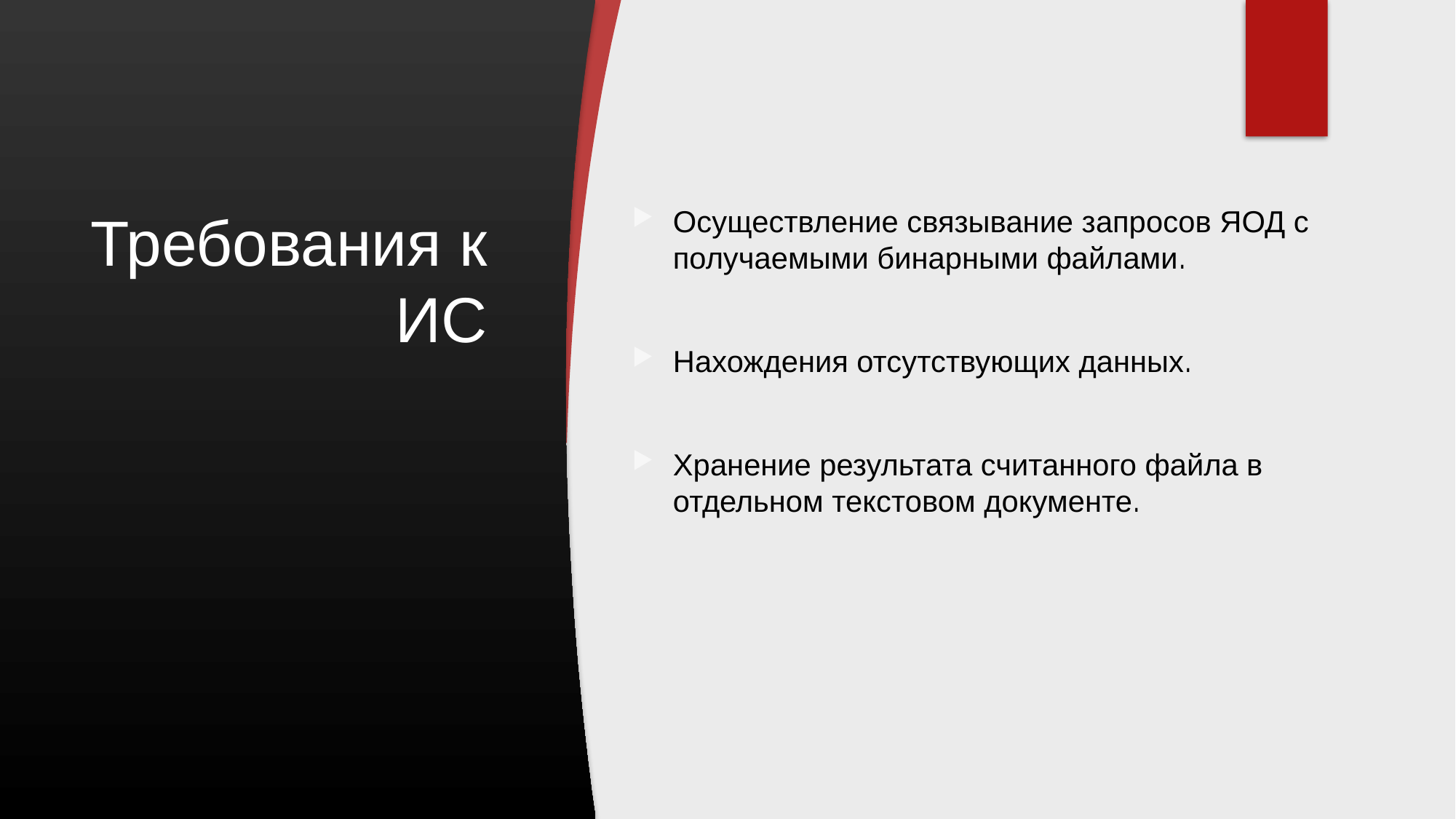

# Требования к ИС
Осуществление связывание запросов ЯОД с получаемыми бинарными файлами.

Нахождения отсутствующих данных.

Хранение результата считанного файла в отдельном текстовом документе.